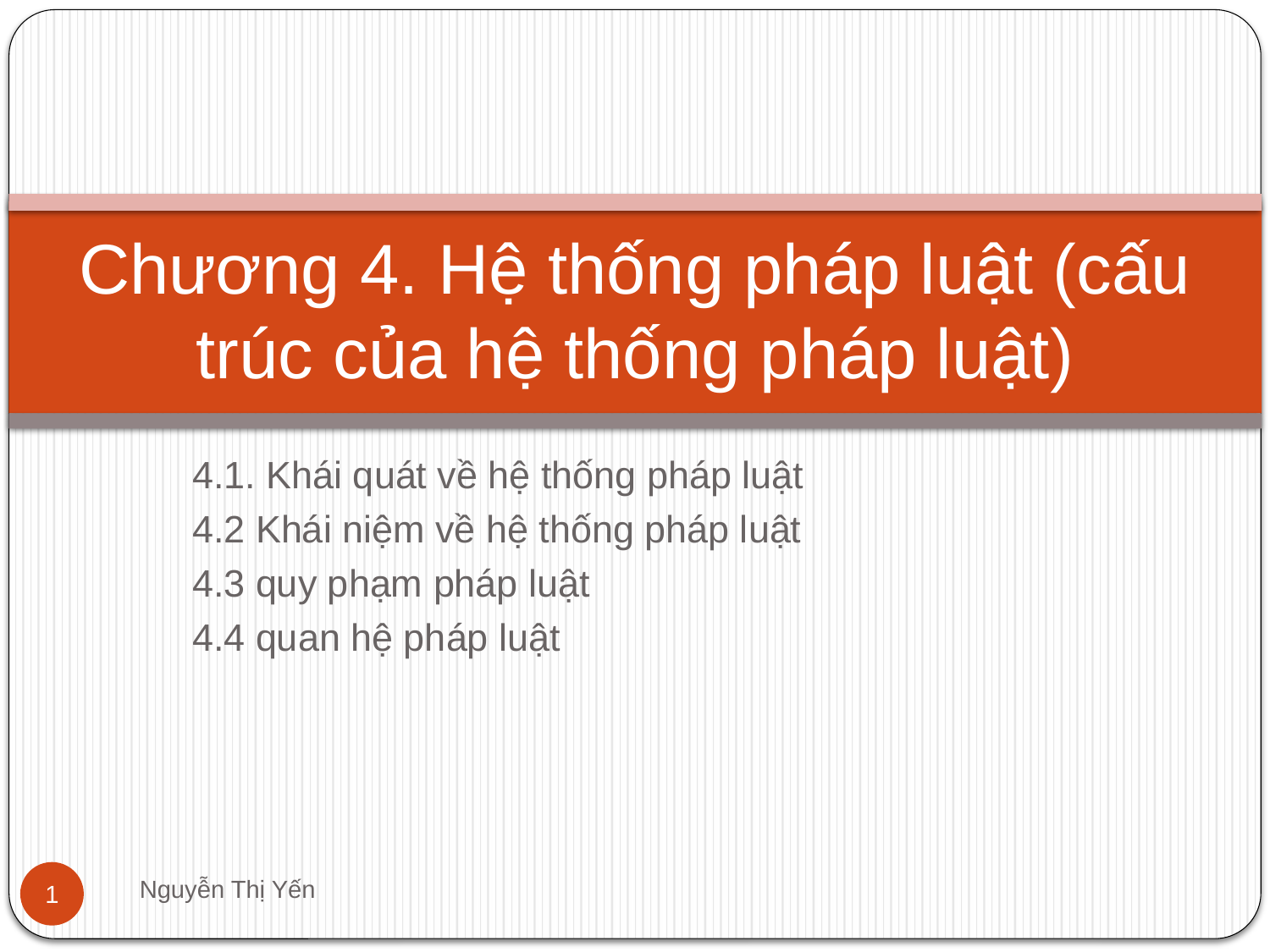

# Chương 4. Hệ thống pháp luật (cấu trúc của hệ thống pháp luật)
4.1. Khái quát về hệ thống pháp luật
4.2 Khái niệm về hệ thống pháp luật
4.3 quy phạm pháp luật
4.4 quan hệ pháp luật

Nguyễn Thị Yến
1